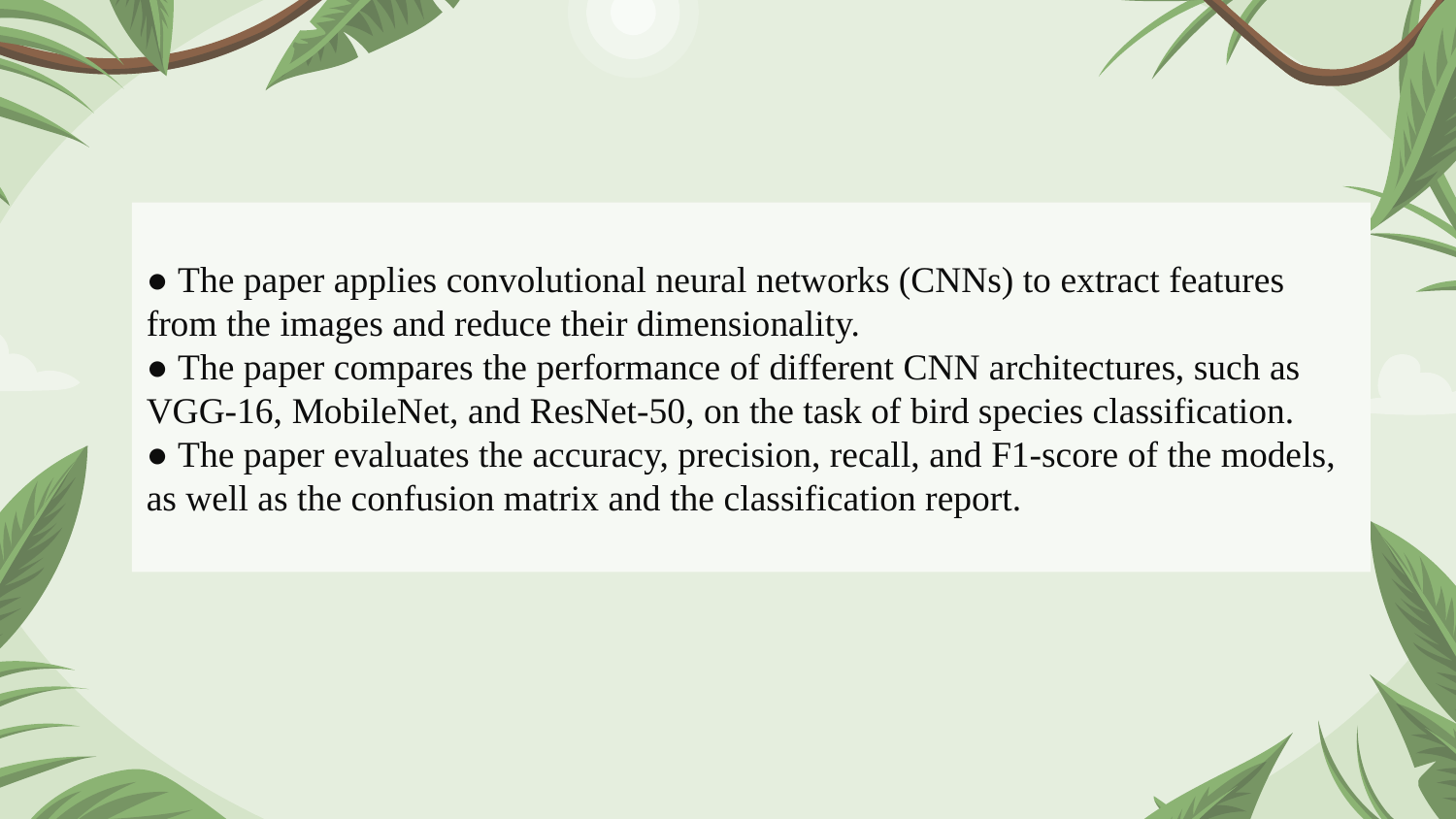

● The paper applies convolutional neural networks (CNNs) to extract features from the images and reduce their dimensionality.
● The paper compares the performance of different CNN architectures, such as VGG-16, MobileNet, and ResNet-50, on the task of bird species classification.
● The paper evaluates the accuracy, precision, recall, and F1-score of the models, as well as the confusion matrix and the classification report.